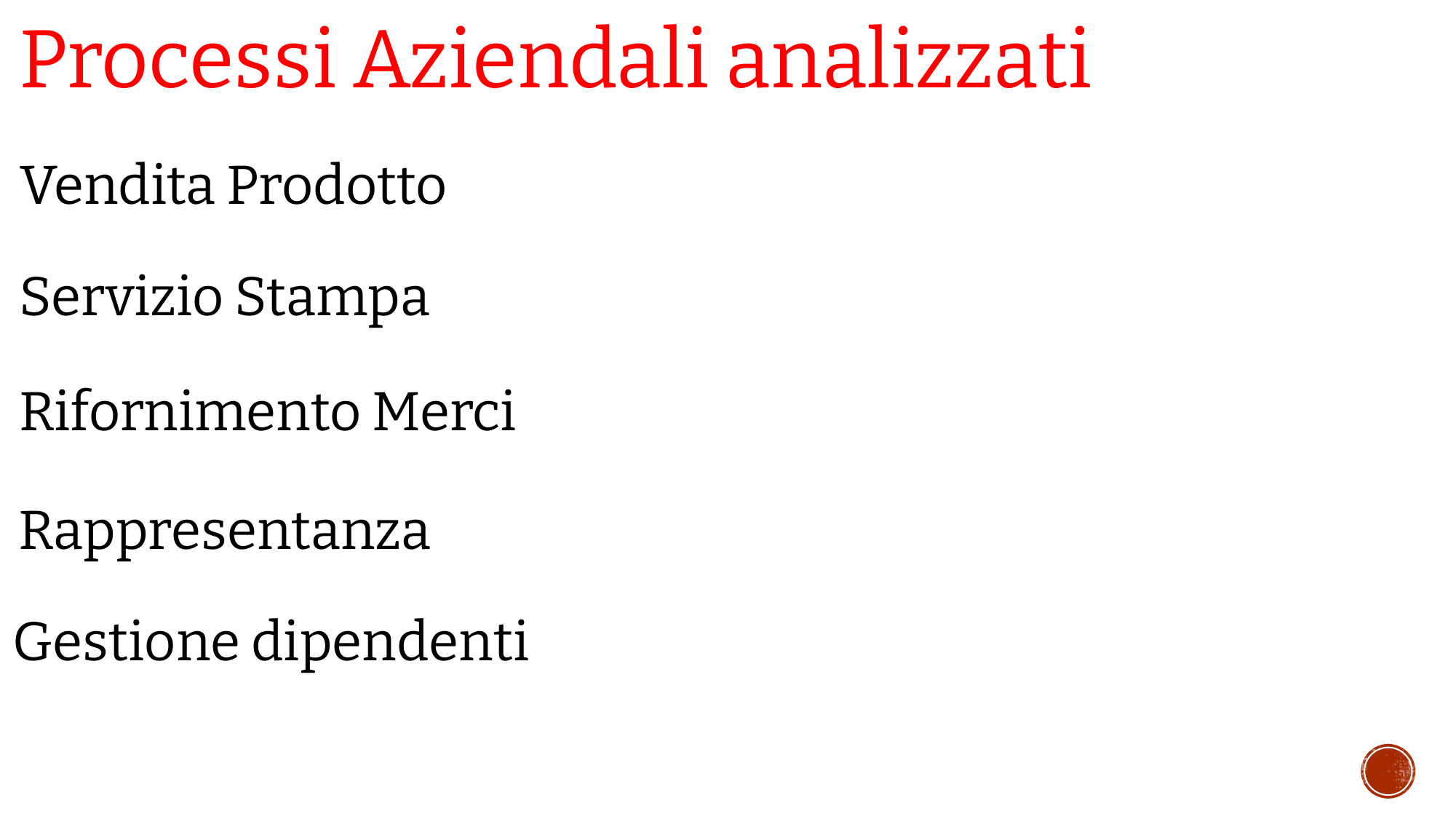

Processi Aziendali analizzati
Vendita Prodotto
Servizio Stampa
Rifornimento Merci
Rappresentanza
Gestione dipendenti